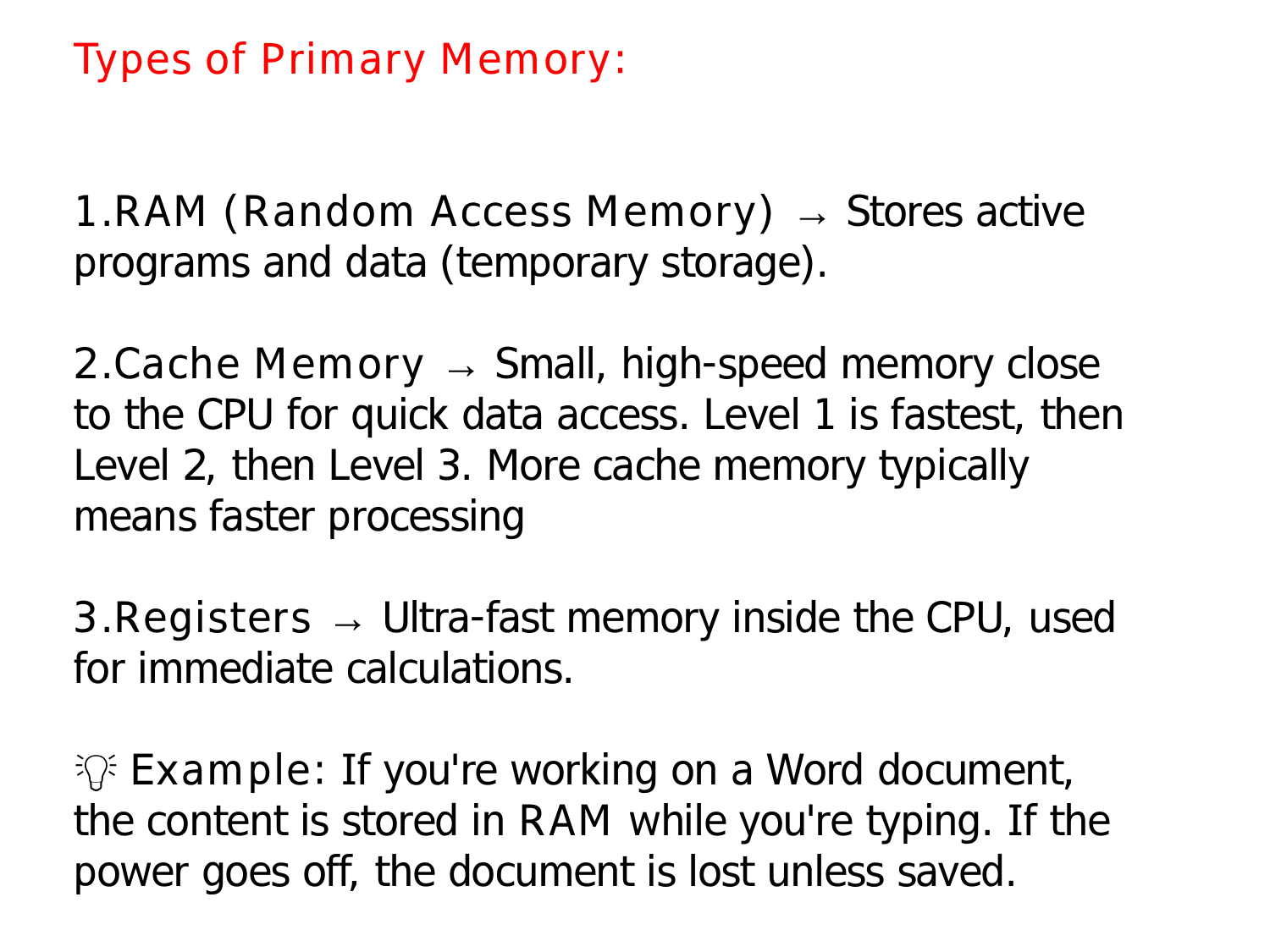

Types of Primary Memory:

RAM (Random Access Memory) → Stores active programs and data (temporary storage).

Cache Memory → Small, high-speed memory close to the CPU for quick data access. Level 1 is fastest, then Level 2, then Level 3. More cache memory typically means faster processing

Registers → Ultra-fast memory inside the CPU, used for immediate calculations.

💡 Example: If you're working on a Word document, the content is stored in RAM while you're typing. If the power goes off, the document is lost unless saved.